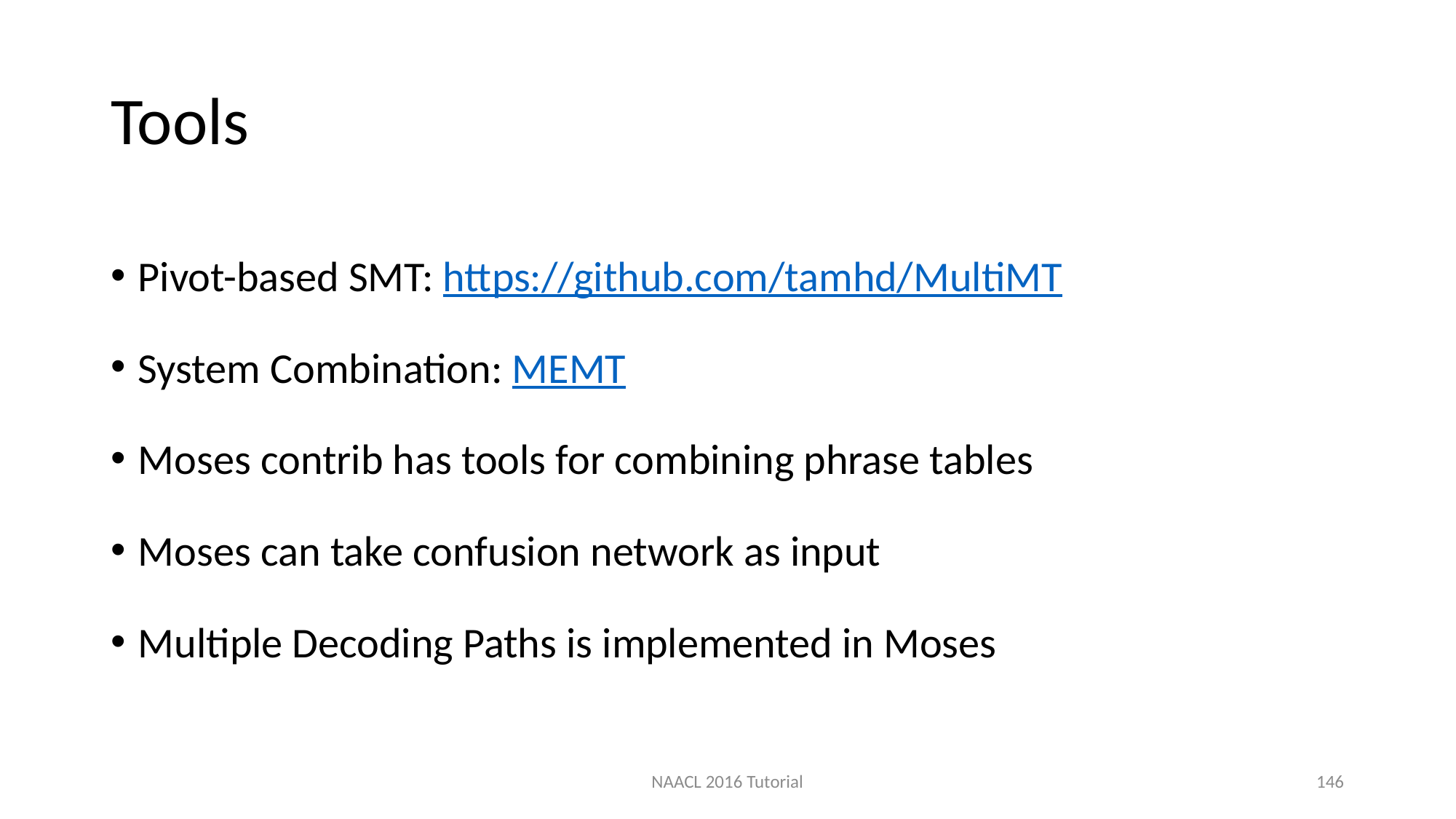

# Tools
Pivot-based SMT: https://github.com/tamhd/MultiMT
System Combination: MEMT
Moses contrib has tools for combining phrase tables
Moses can take confusion network as input
Multiple Decoding Paths is implemented in Moses
NAACL 2016 Tutorial
146